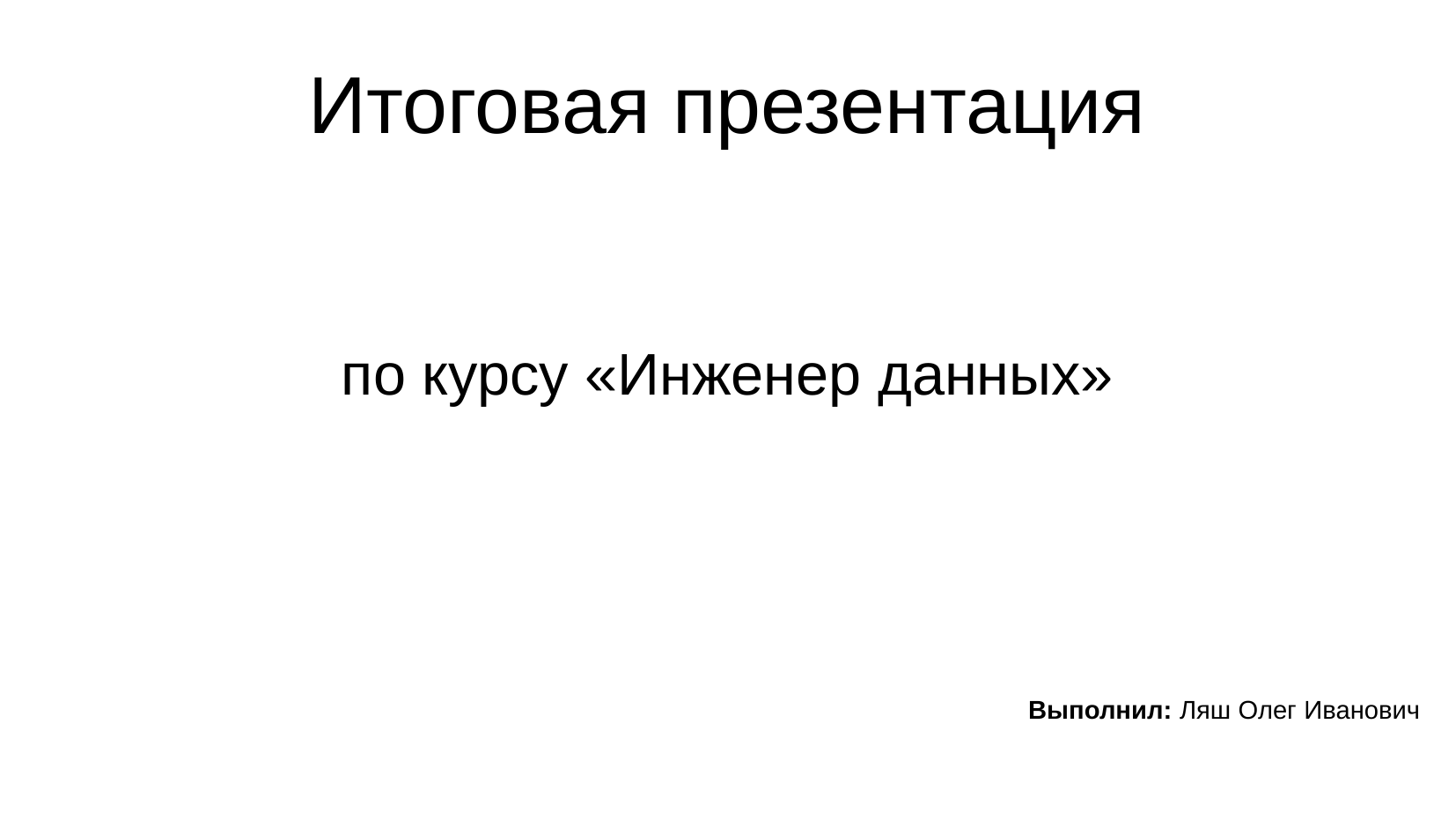

# Итоговая презентация
по курсу «Инженер данных»
Выполнил: Ляш Олег Иванович